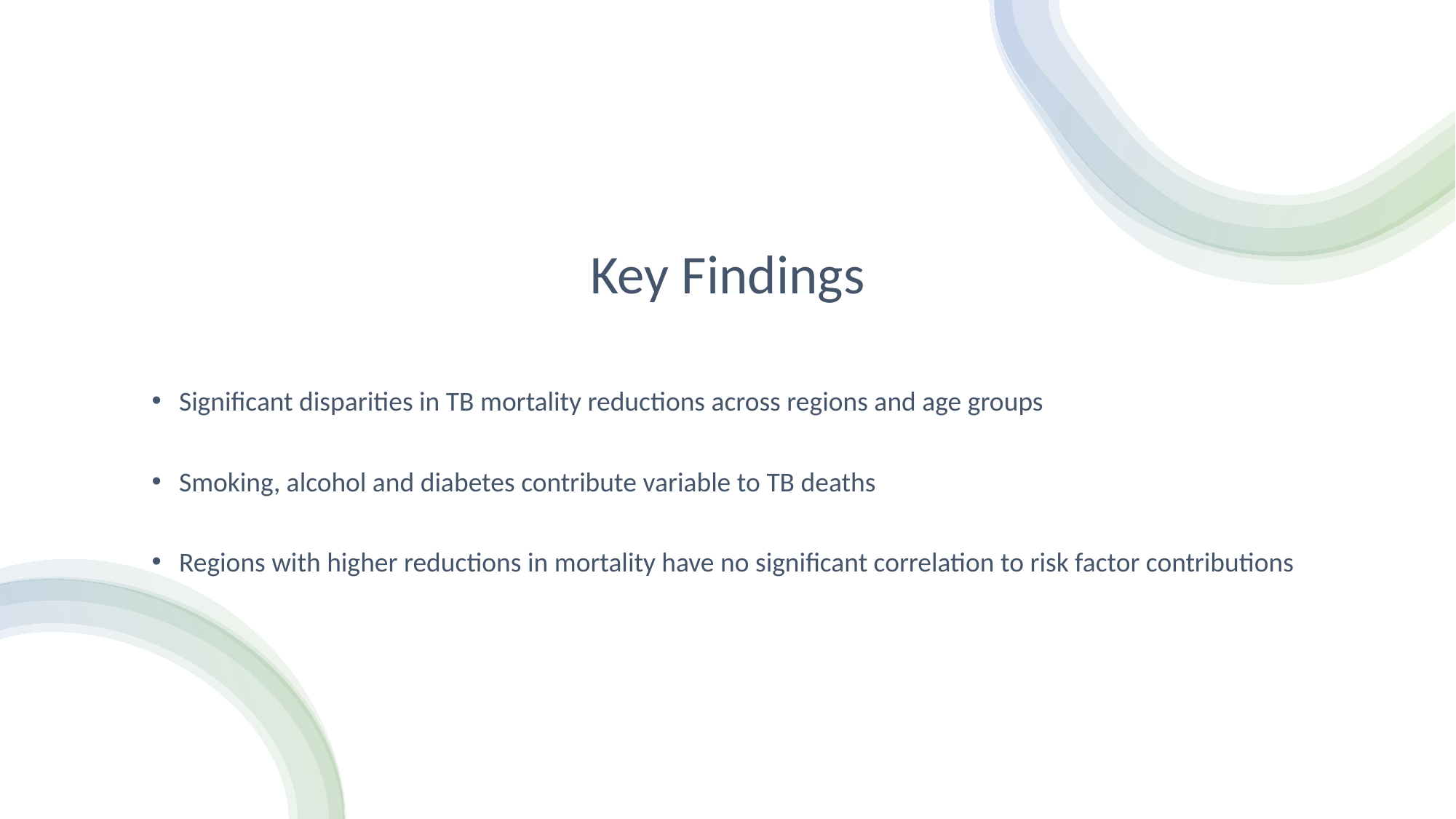

# Key Findings
Significant disparities in TB mortality reductions across regions and age groups
Smoking, alcohol and diabetes contribute variable to TB deaths
Regions with higher reductions in mortality have no significant correlation to risk factor contributions